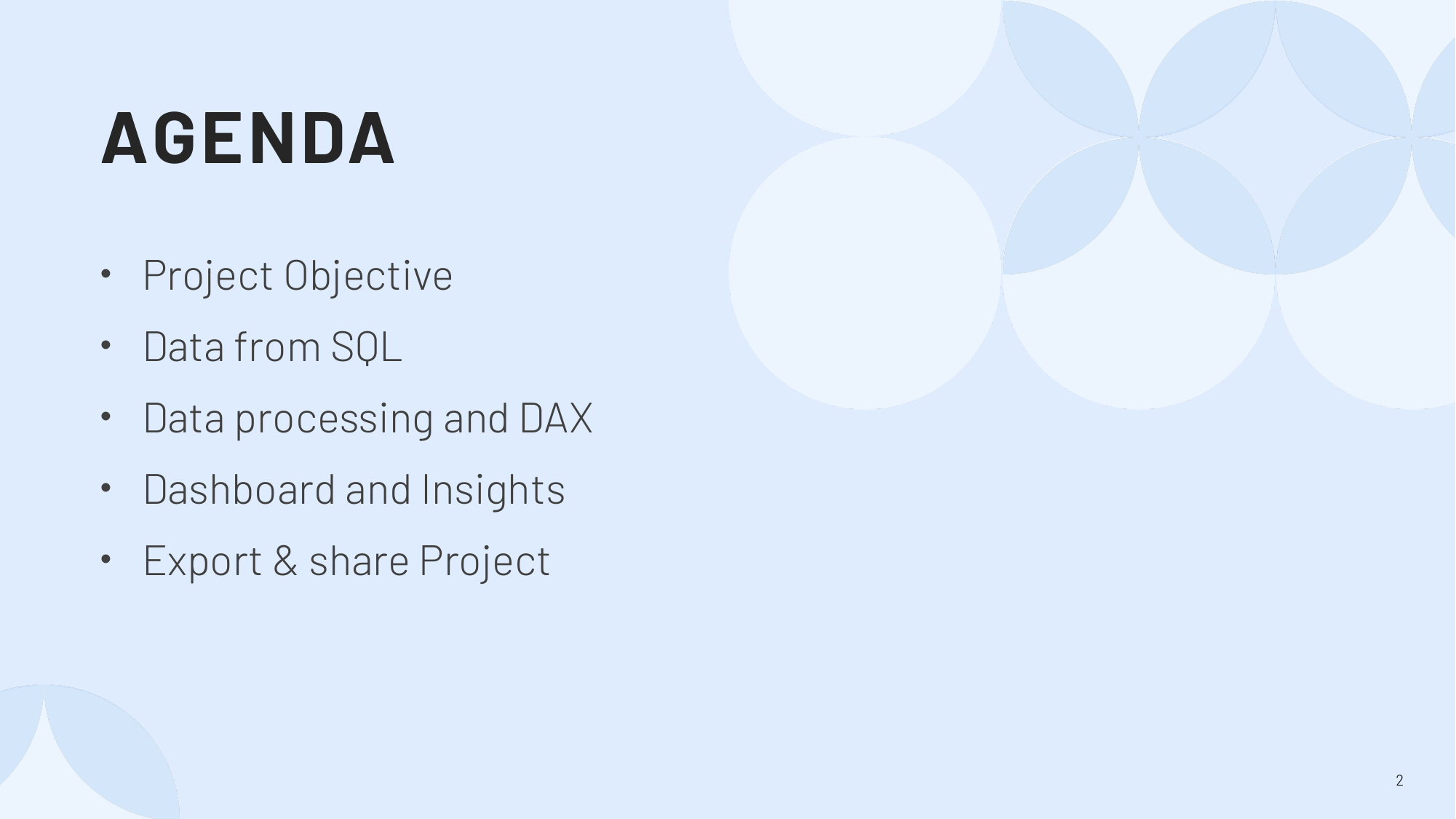

# Agenda
Project Objective
Data from SQL
Data processing and DAX
Dashboard and Insights
Export & share Project
2